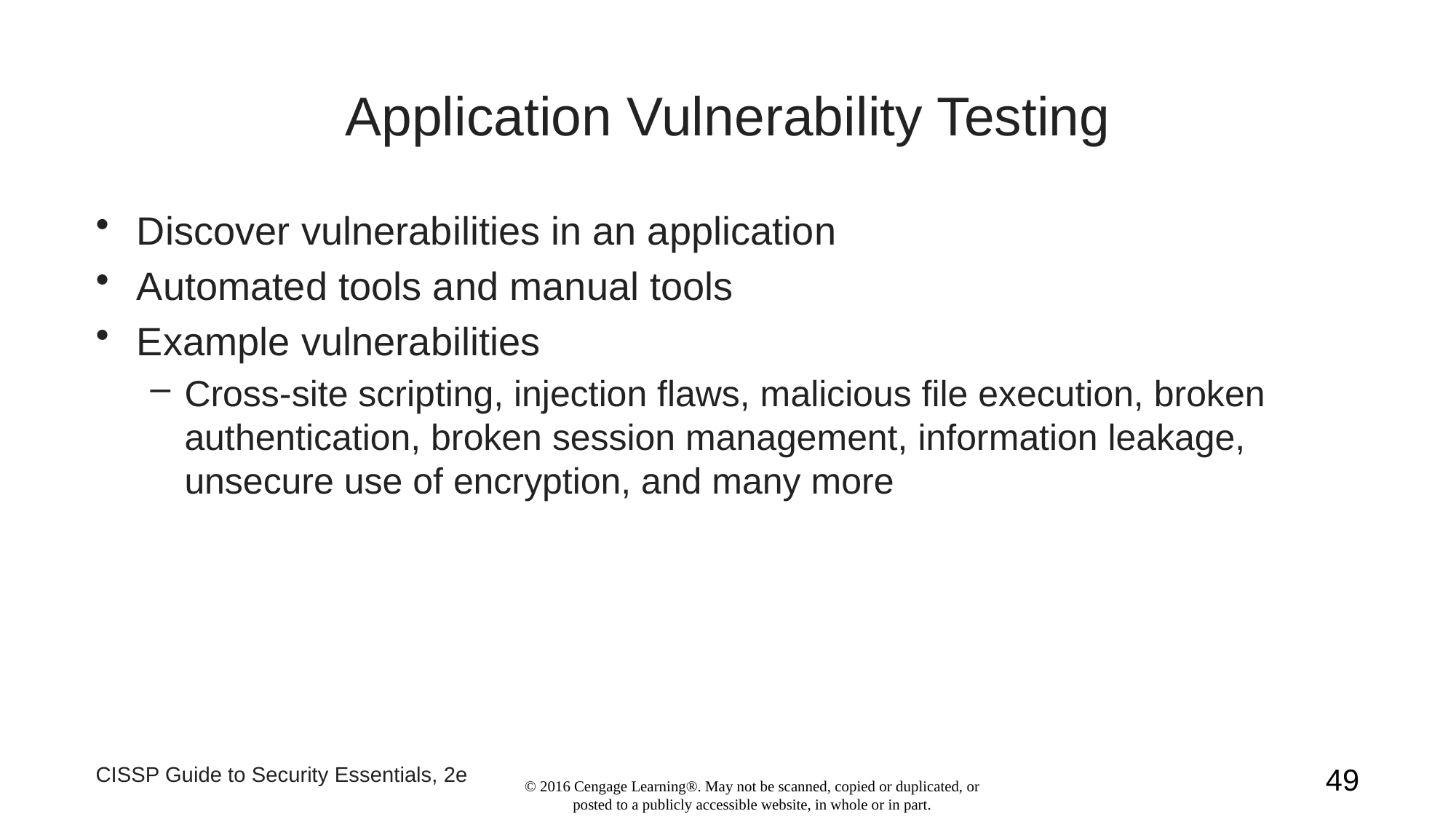

# Application Vulnerability Testing
Discover vulnerabilities in an application
Automated tools and manual tools
Example vulnerabilities
Cross-site scripting, injection flaws, malicious file execution, broken authentication, broken session management, information leakage, unsecure use of encryption, and many more
CISSP Guide to Security Essentials, 2e
49
© 2016 Cengage Learning®. May not be scanned, copied or duplicated, or posted to a publicly accessible website, in whole or in part.